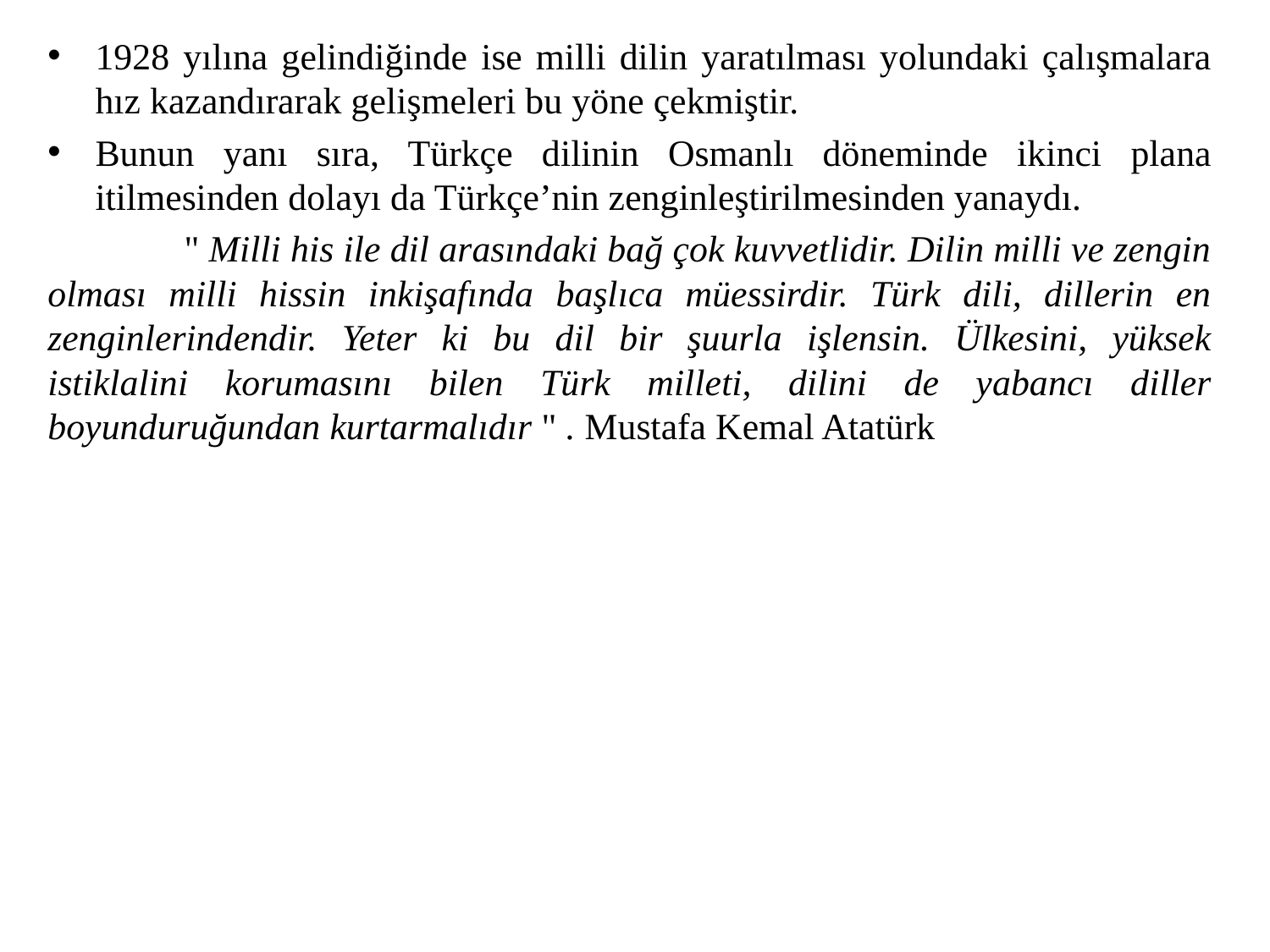

1928 yılına gelindiğinde ise milli dilin yaratılması yolundaki çalışmalara hız kazandırarak gelişmeleri bu yöne çekmiştir.
Bunun yanı sıra, Türkçe dilinin Osmanlı döneminde ikinci plana itilmesinden dolayı da Türkçe’nin zenginleştirilmesinden yanaydı.
	 " Milli his ile dil arasındaki bağ çok kuvvetlidir. Dilin milli ve zengin olması milli hissin inkişafında başlıca müessirdir. Türk dili, dillerin en zenginlerindendir. Yeter ki bu dil bir şuurla işlensin. Ülkesini, yüksek istiklalini korumasını bilen Türk milleti, dilini de yabancı diller boyunduruğundan kurtarmalıdır " . Mustafa Kemal Atatürk